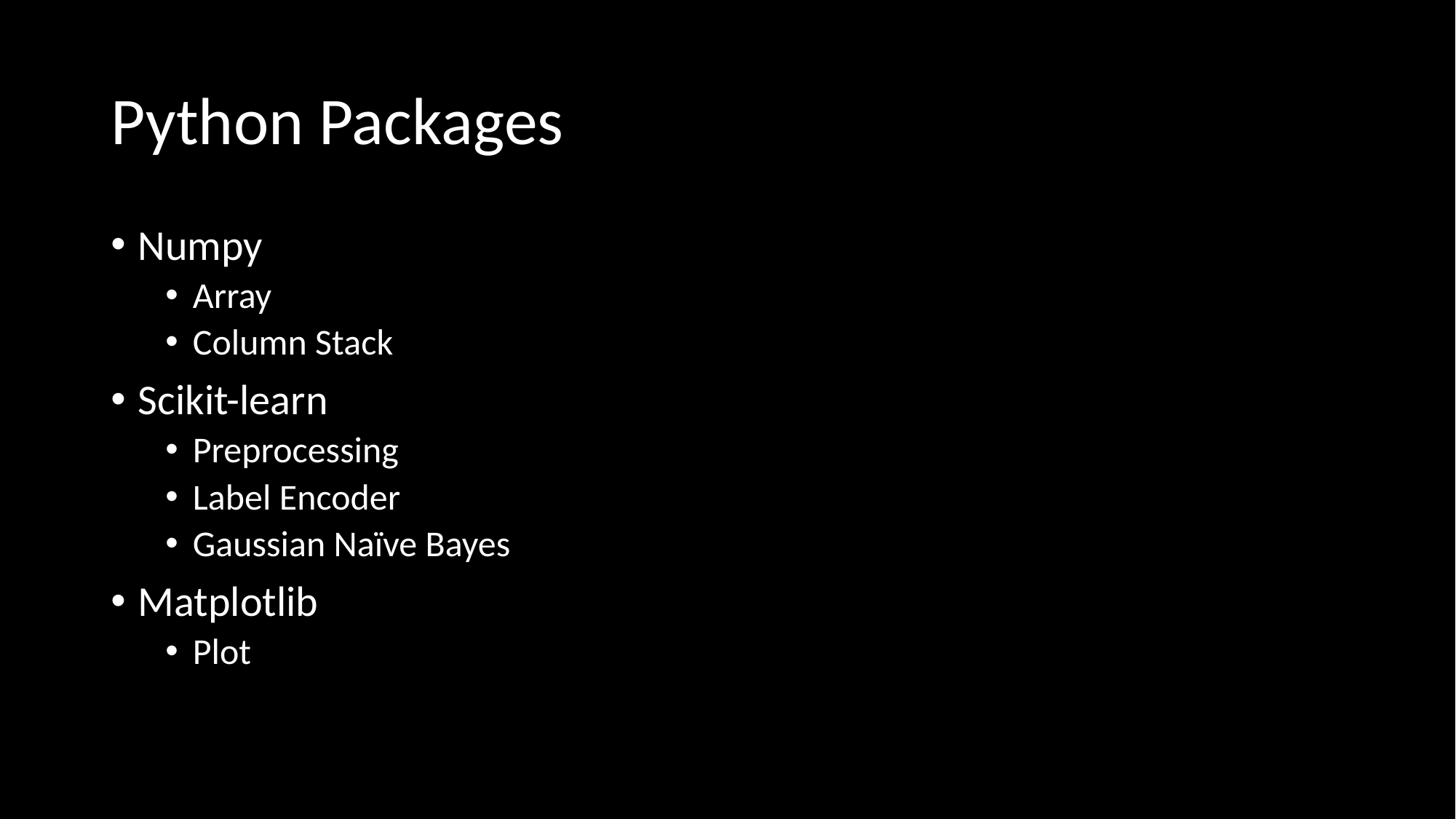

# Python Packages
Numpy
Array
Column Stack
Scikit-learn
Preprocessing
Label Encoder
Gaussian Naïve Bayes
Matplotlib
Plot